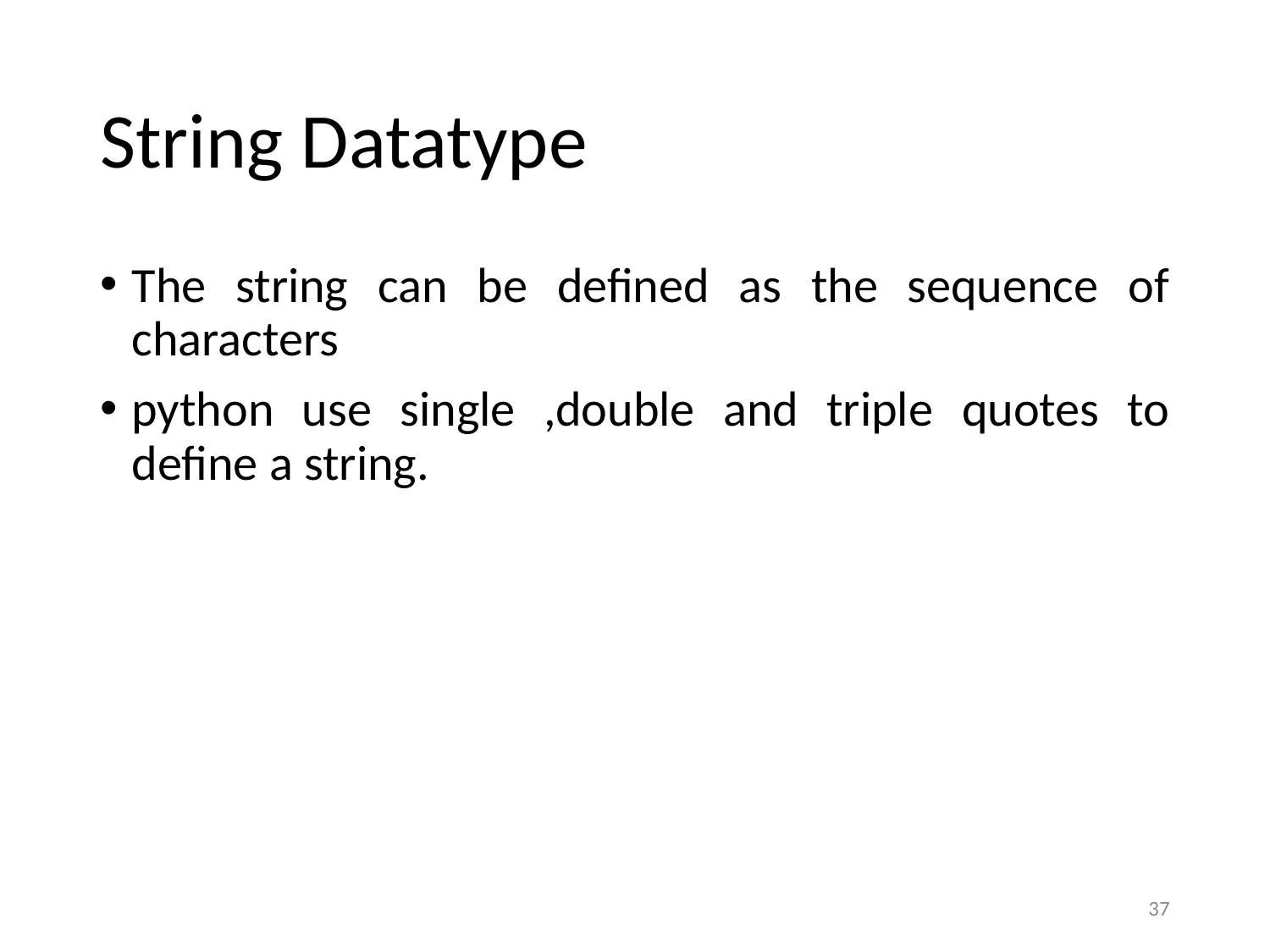

# String Datatype
The string can be defined as the sequence of characters
python use single ,double and triple quotes to define a string.

37